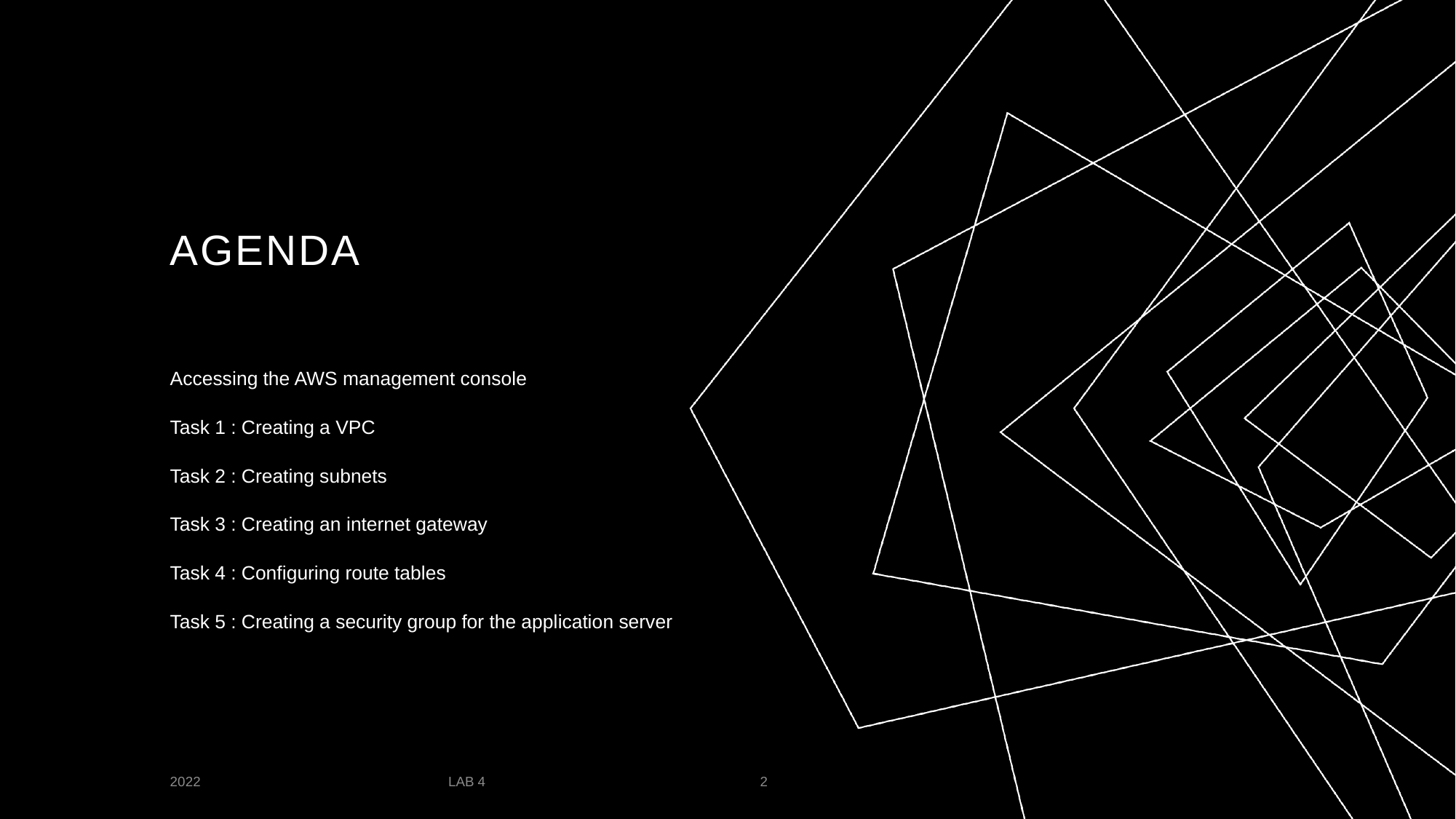

# AGENDA
Accessing the AWS management console
Task 1 : Creating a VPC
Task 2 : Creating subnets
Task 3 : Creating an internet gateway
Task 4 : Configuring route tables
Task 5 : Creating a security group for the application server

LAB 4
2022
2